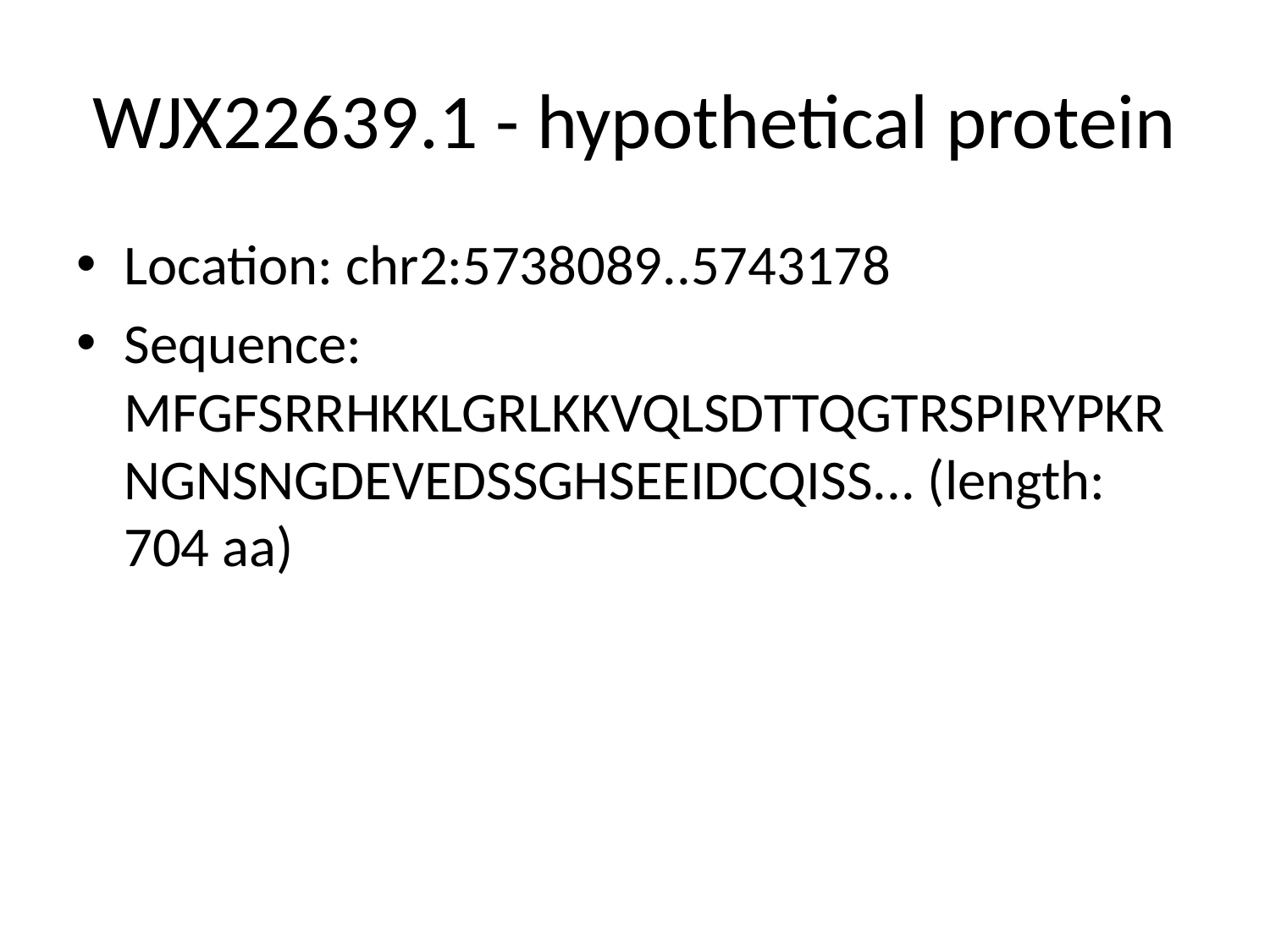

# WJX22639.1 - hypothetical protein
Location: chr2:5738089..5743178
Sequence: MFGFSRRHKKLGRLKKVQLSDTTQGTRSPIRYPKRNGNSNGDEVEDSSGHSEEIDCQISS... (length: 704 aa)